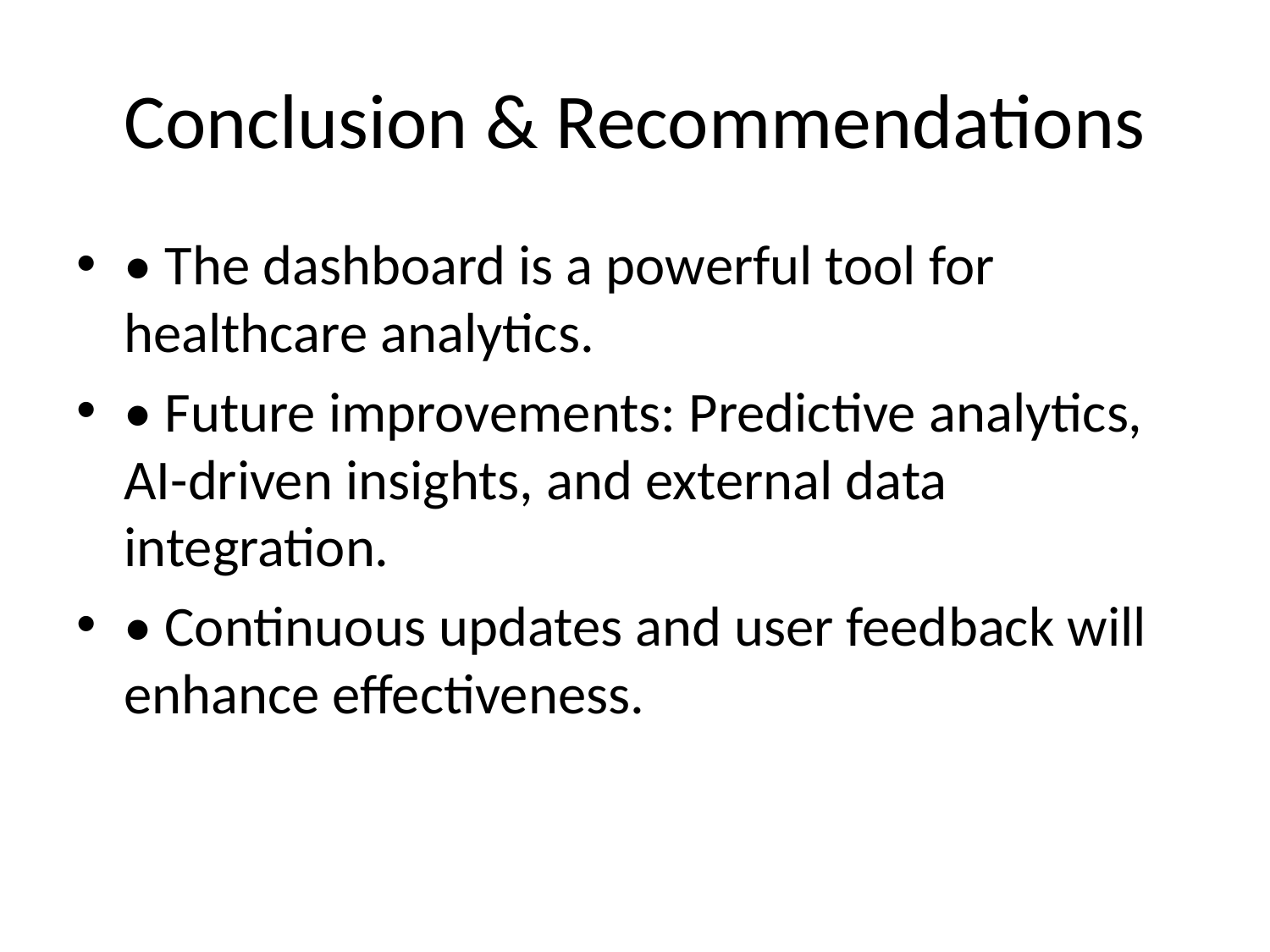

# Conclusion & Recommendations
• The dashboard is a powerful tool for healthcare analytics.
• Future improvements: Predictive analytics, AI-driven insights, and external data integration.
• Continuous updates and user feedback will enhance effectiveness.